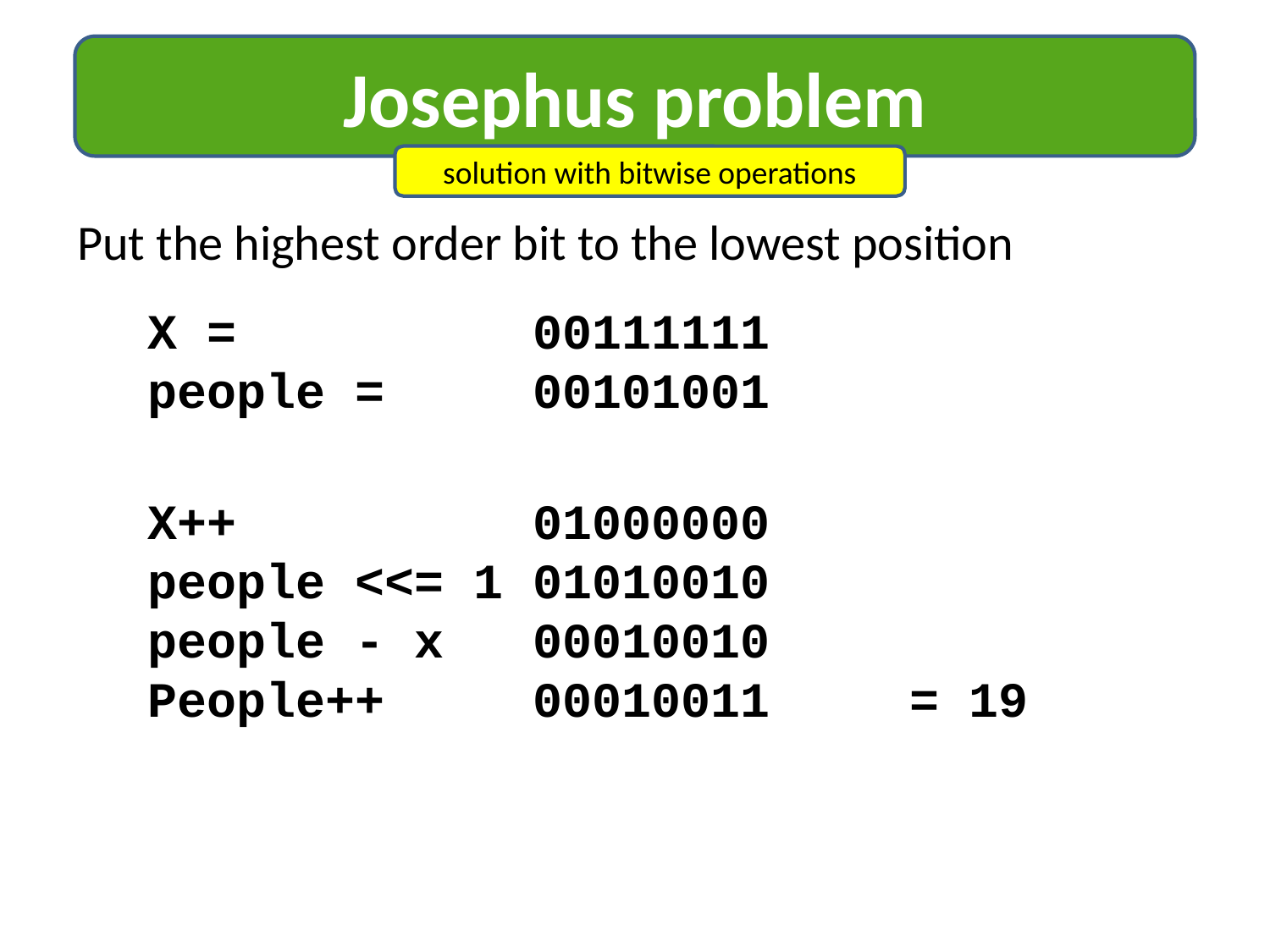

Josephus problem
solution with bitwise operations
Put the highest order bit to the lowest position

X =          00111111
people =     00101001
X++          01000000
people <<= 1 01010010
people - x   00010010
People++     00010011		= 19